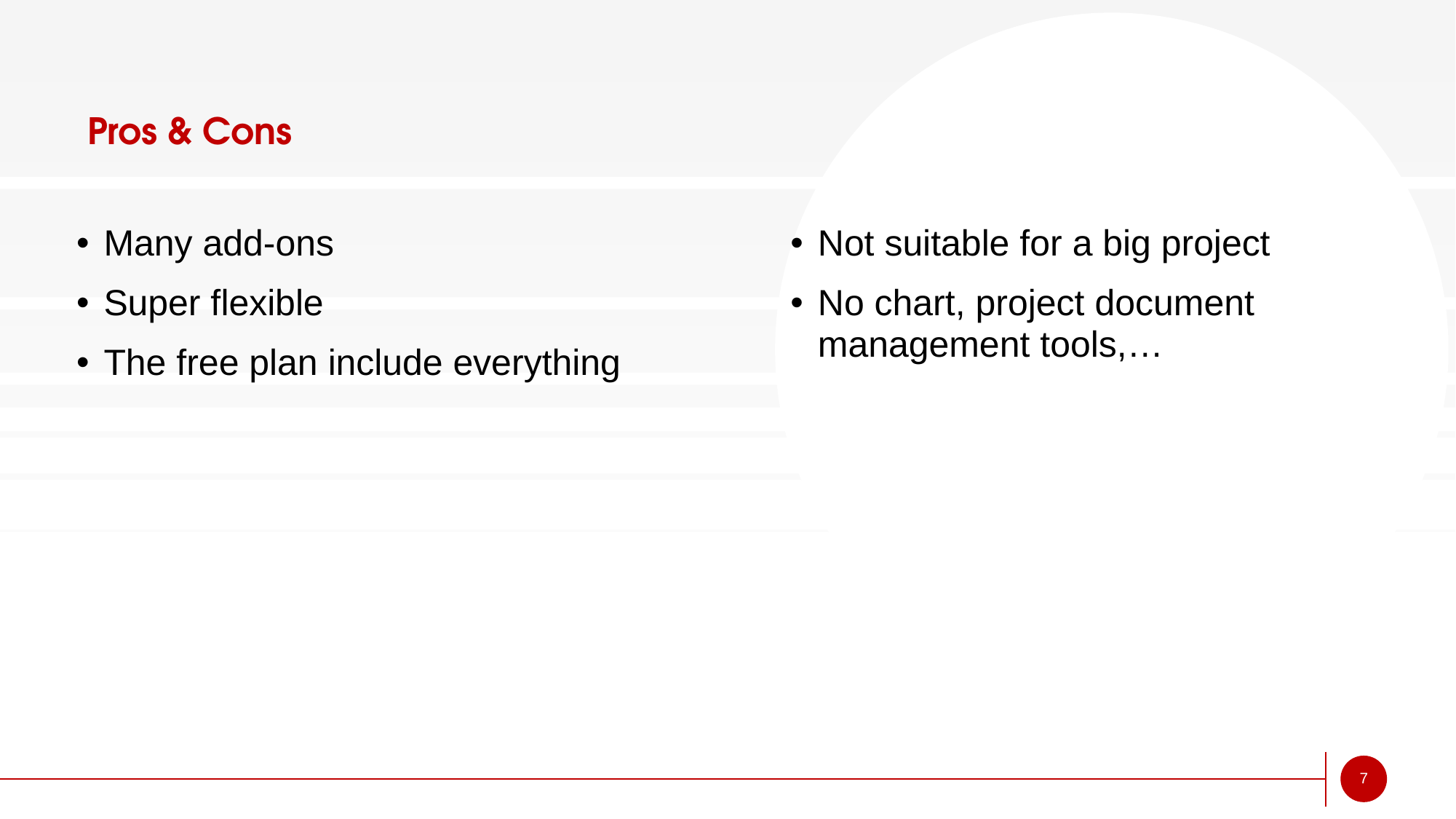

# Pros & Cons
Many add-ons
Super flexible
The free plan include everything
Not suitable for a big project
No chart, project document management tools,…
7